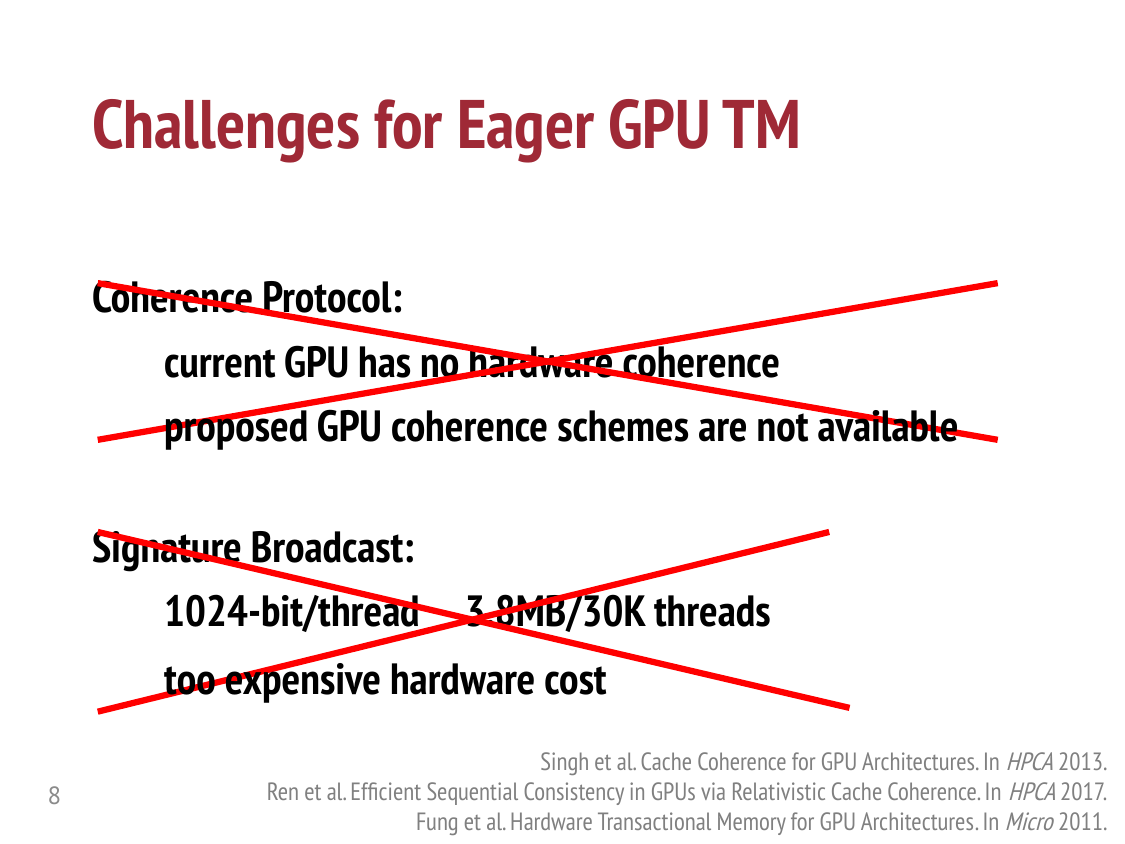

# Challenges for Eager GPU TM
Coherence Protocol:
        current GPU has no hardware coherence
        proposed GPU coherence schemes are not available
Signature Broadcast:
        1024-bit/thread     3.8MB/30K threads
        too expensive hardware cost
Singh et al. Cache Coherence for GPU Architectures. In HPCA 2013.
Ren et al. Efficient Sequential Consistency in GPUs via Relativistic Cache Coherence. In HPCA 2017.
Fung et al. Hardware Transactional Memory for GPU Architectures. In Micro 2011.